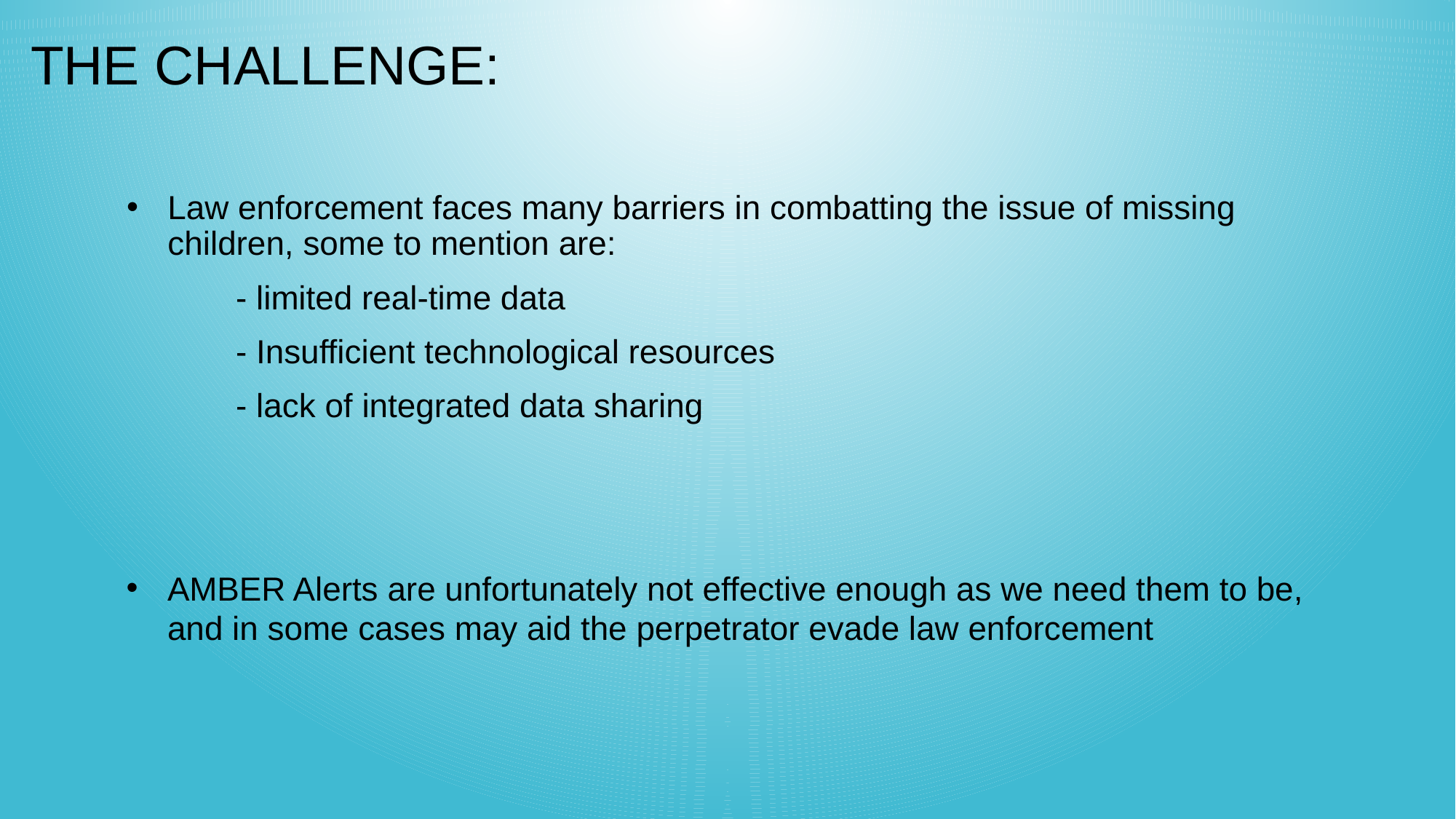

THE CHALLENGE:
Law enforcement faces many barriers in combatting the issue of missing children, some to mention are:
	- limited real-time data
  	- Insufficient technological resources
	- lack of integrated data sharing
AMBER Alerts are unfortunately not effective enough as we need them to be, and in some cases may aid the perpetrator evade law enforcement